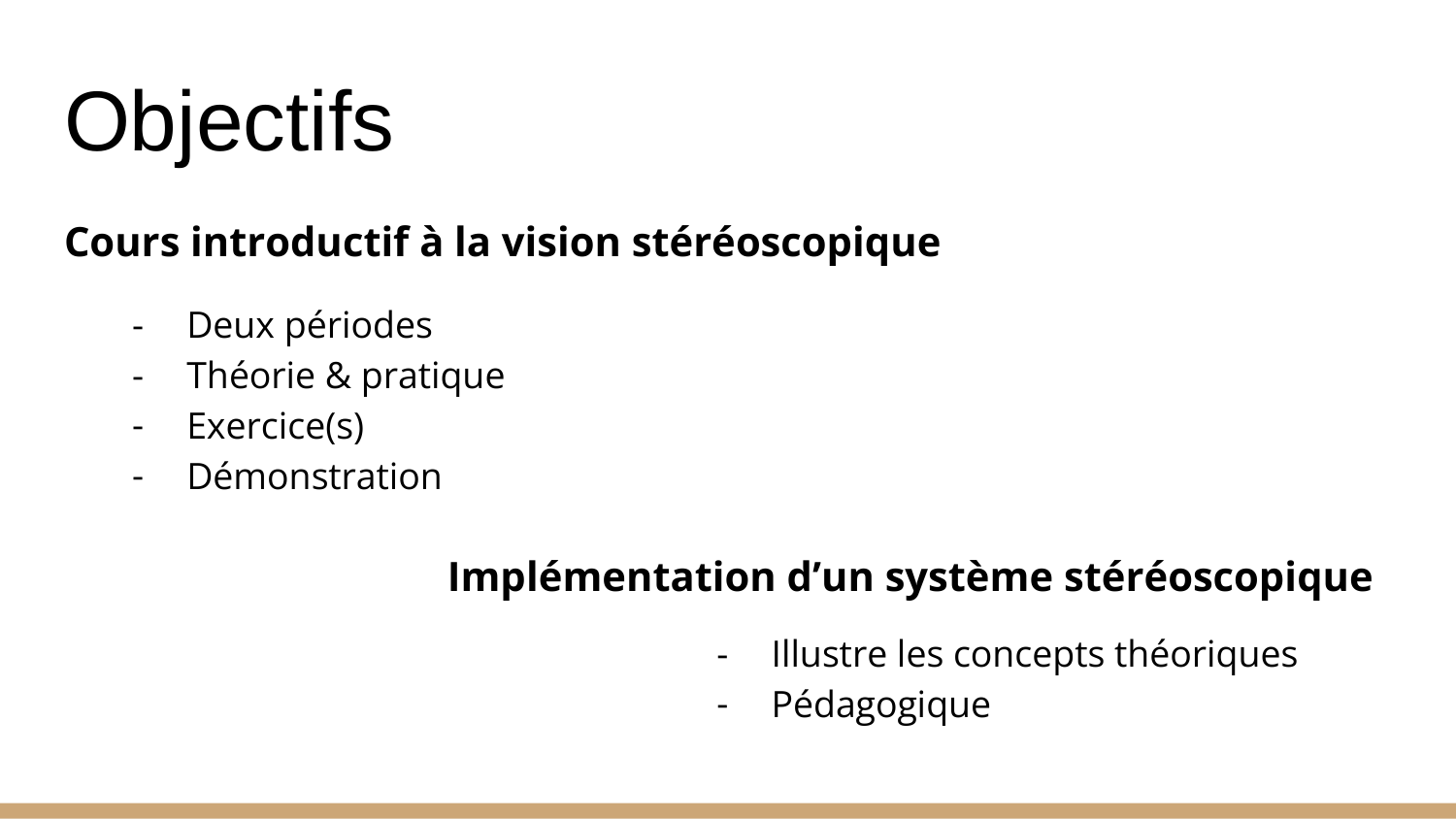

# Objectifs
Cours introductif à la vision stéréoscopique
Deux périodes
Théorie & pratique
Exercice(s)
Démonstration

Implémentation d’un système stéréoscopique
Illustre les concepts théoriques
Pédagogique